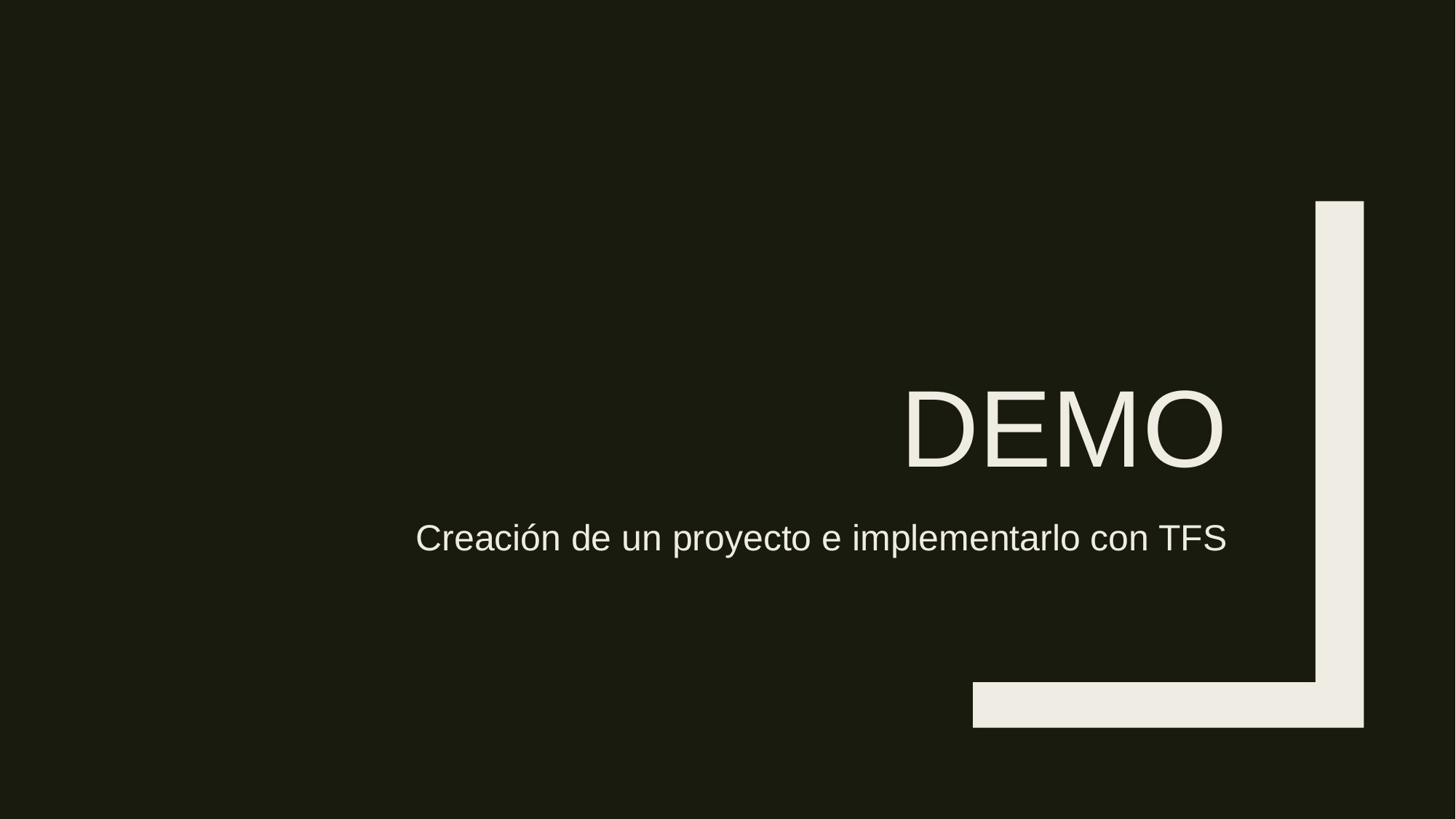

# Demo
Creación de un proyecto e implementarlo con TFS